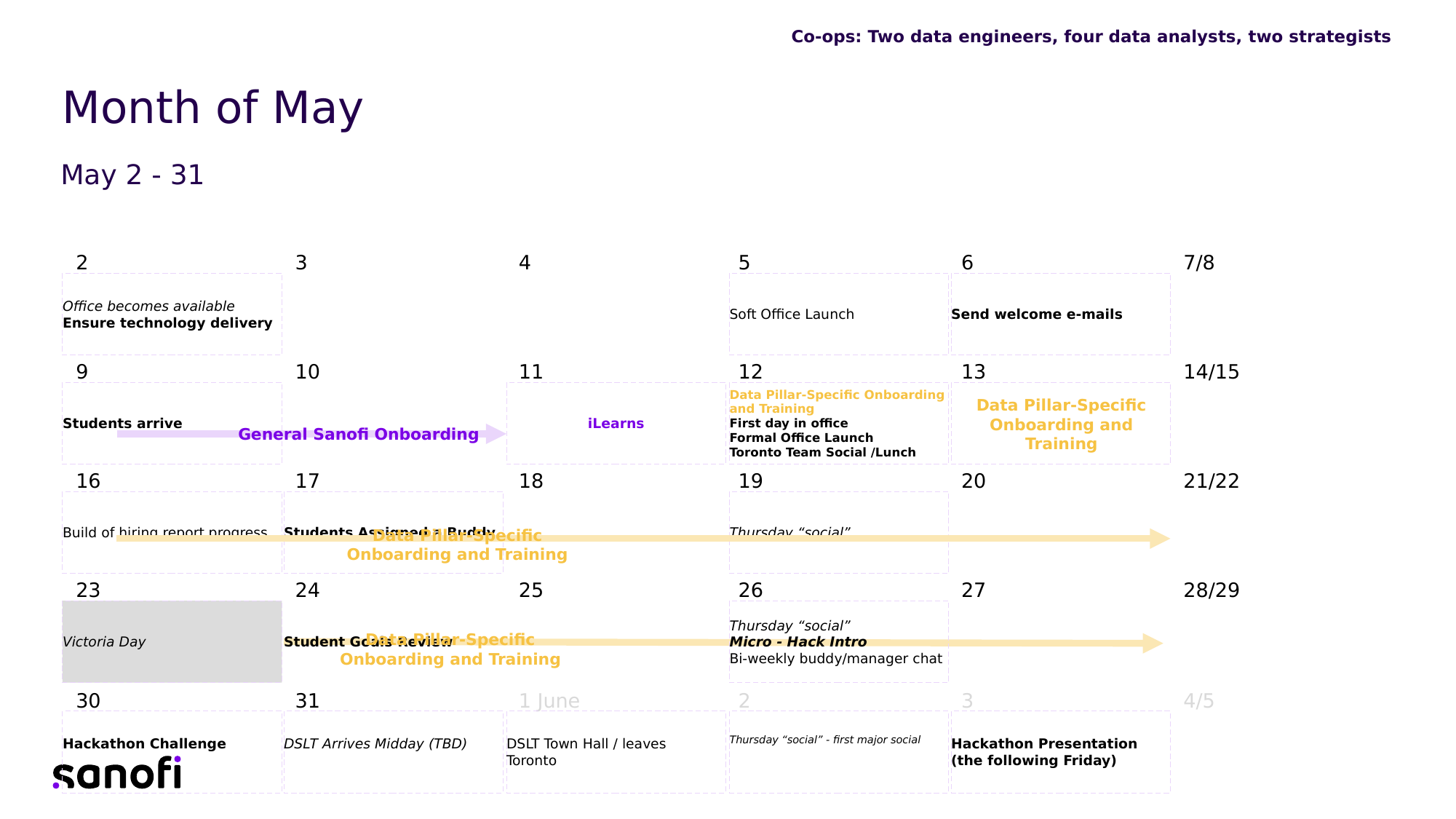

Co-ops: Two data engineers, four data analysts, two strategists
M
Month of May
# May 2 - 31
Office becomes available
Ensure technology delivery

Soft Office Launch
Send welcome e-mails

Students arrive

iLearns
Data Pillar-Specific Onboarding and Training
First day in office
Formal Office Launch
Toronto Team Social /Lunch

Data Pillar-Specific Onboarding and Training
General Sanofi Onboarding
Build of hiring report progress
Students Assigned a Buddy

Thursday “social”

Data Pillar-Specific Onboarding and Training
Victoria Day

Student Goals Review

Thursday “social”
Micro - Hack Intro
Bi-weekly buddy/manager chat

Data Pillar-Specific Onboarding and Training
Hackathon Challenge

DSLT Arrives Midday (TBD)

DSLT Town Hall / leaves
Toronto
Thursday “social” - first major social

Hackathon Presentation
(the following Friday)